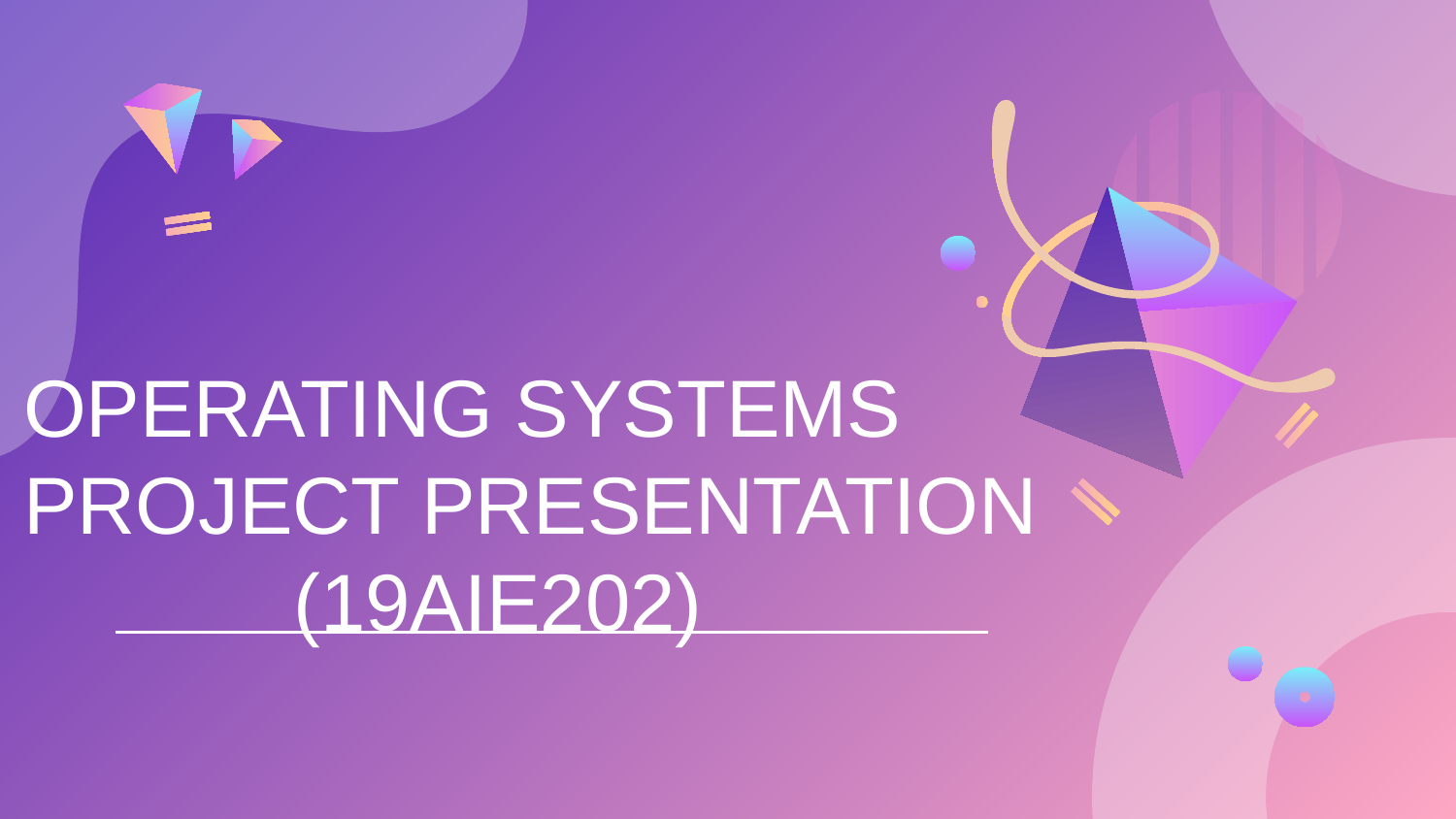

# OPERATING SYSTEMS PROJECT PRESENTATION             (19AIE202)